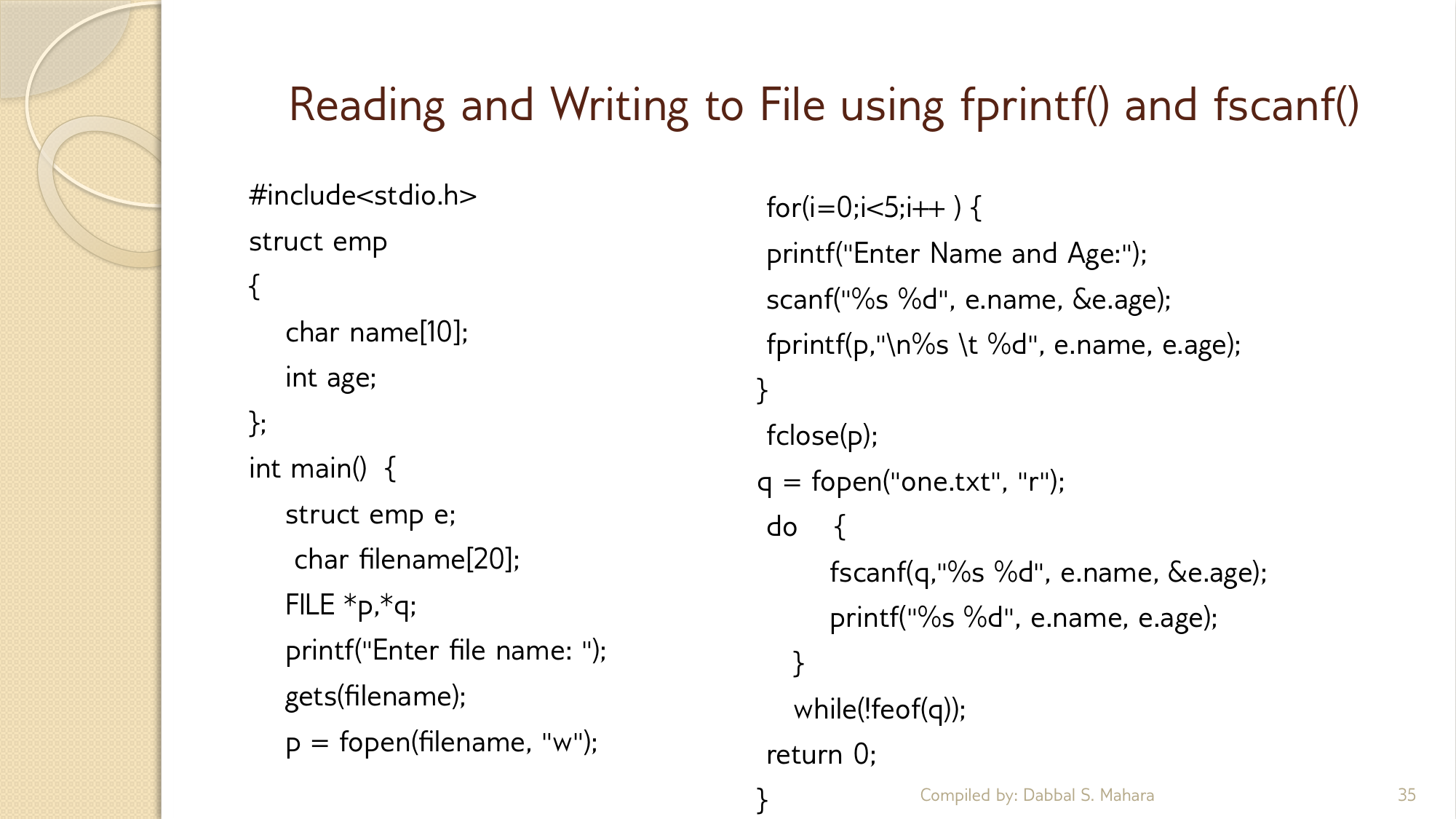

# Reading and Writing to File using fprintf() and fscanf()
#include<stdio.h>
struct emp
{
    char name[10];
    int age;
};
int main()  {
    struct emp e;
     char filename[20];
    FILE *p,*q;
    printf("Enter file name: ");
    gets(filename);
    p = fopen(filename, "w");
 for(i=0;i<5;i++ ) {
 printf("Enter Name and Age:");
 scanf("%s %d", e.name, &e.age);
 fprintf(p,"\n%s \t %d", e.name, e.age);
}
 fclose(p);
q = fopen("one.txt", "r");
 do    {
        fscanf(q,"%s %d", e.name, &e.age);
        printf("%s %d", e.name, e.age);
    }
    while(!feof(q));
 return 0;
}
Compiled by: Dabbal S. Mahara
35